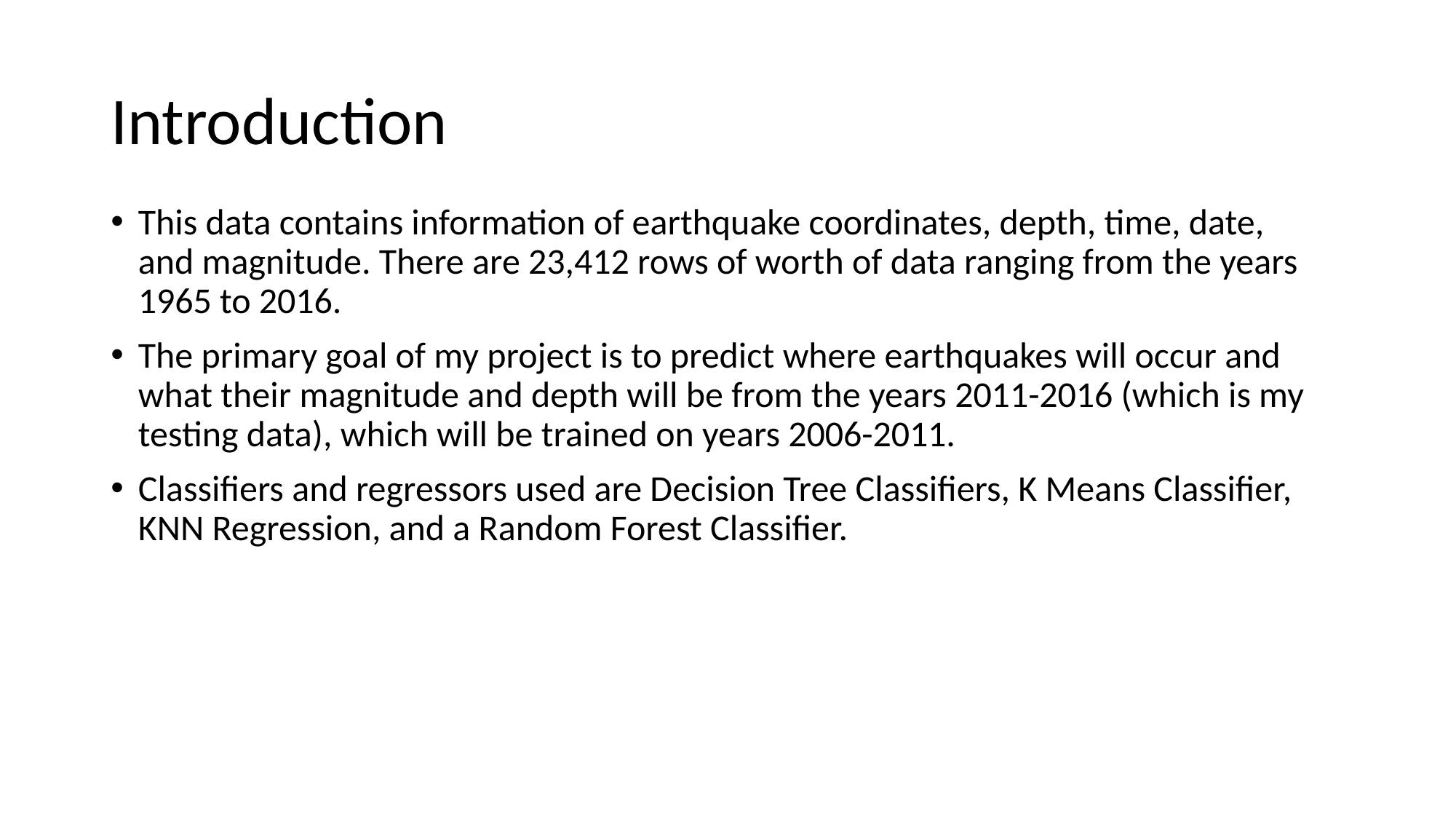

# Introduction
This data contains information of earthquake coordinates, depth, time, date, and magnitude. There are 23,412 rows of worth of data ranging from the years 1965 to 2016.
The primary goal of my project is to predict where earthquakes will occur and what their magnitude and depth will be from the years 2011-2016 (which is my testing data), which will be trained on years 2006-2011.
Classifiers and regressors used are Decision Tree Classifiers, K Means Classifier, KNN Regression, and a Random Forest Classifier.